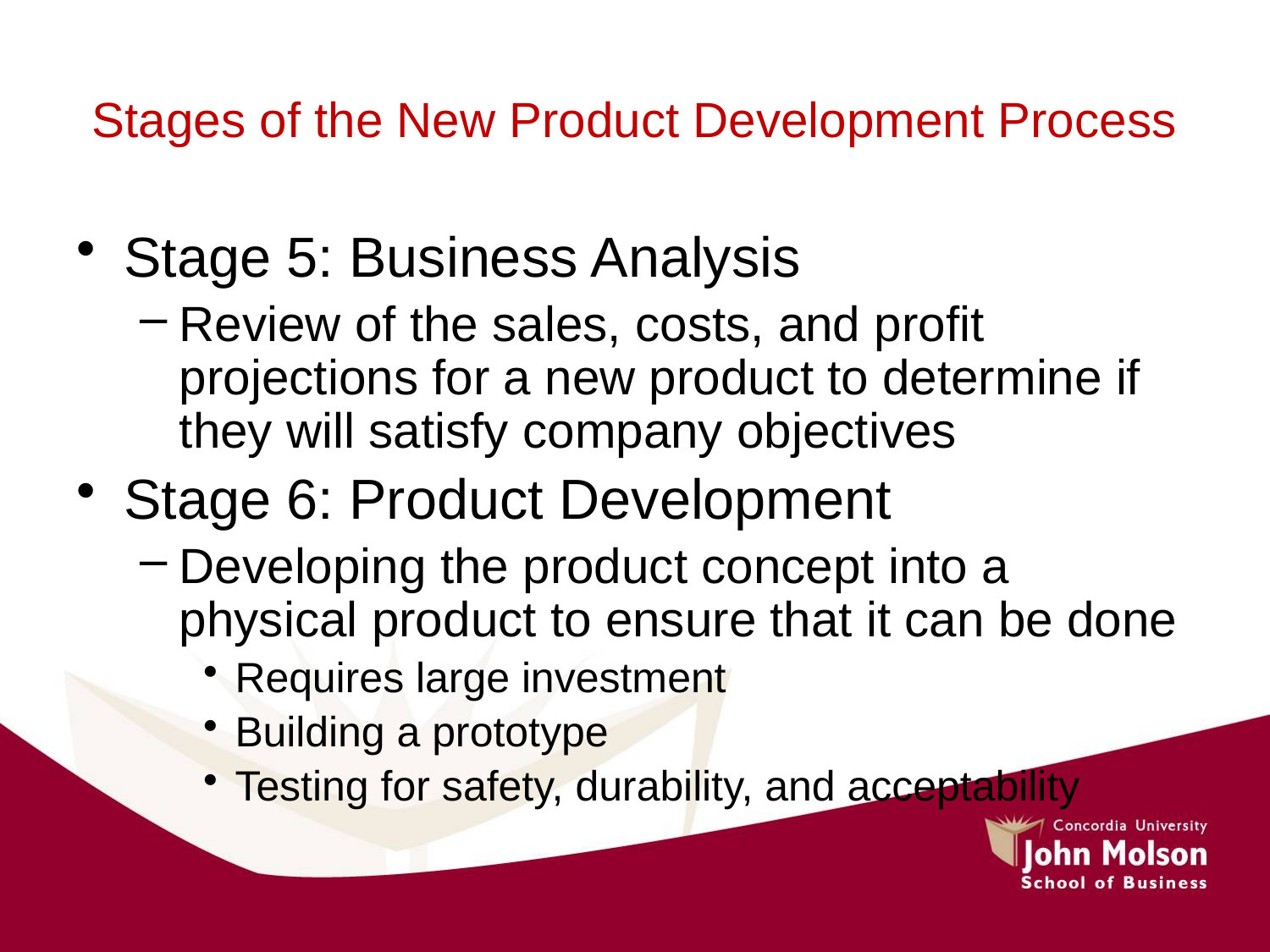

# Stages of the New Product Development Process
Stage 5: Business Analysis
Review of the sales, costs, and profit projections for a new product to determine if they will satisfy company objectives
Stage 6: Product Development
Developing the product concept into a physical product to ensure that it can be done
Requires large investment
Building a prototype
Testing for safety, durability, and acceptability